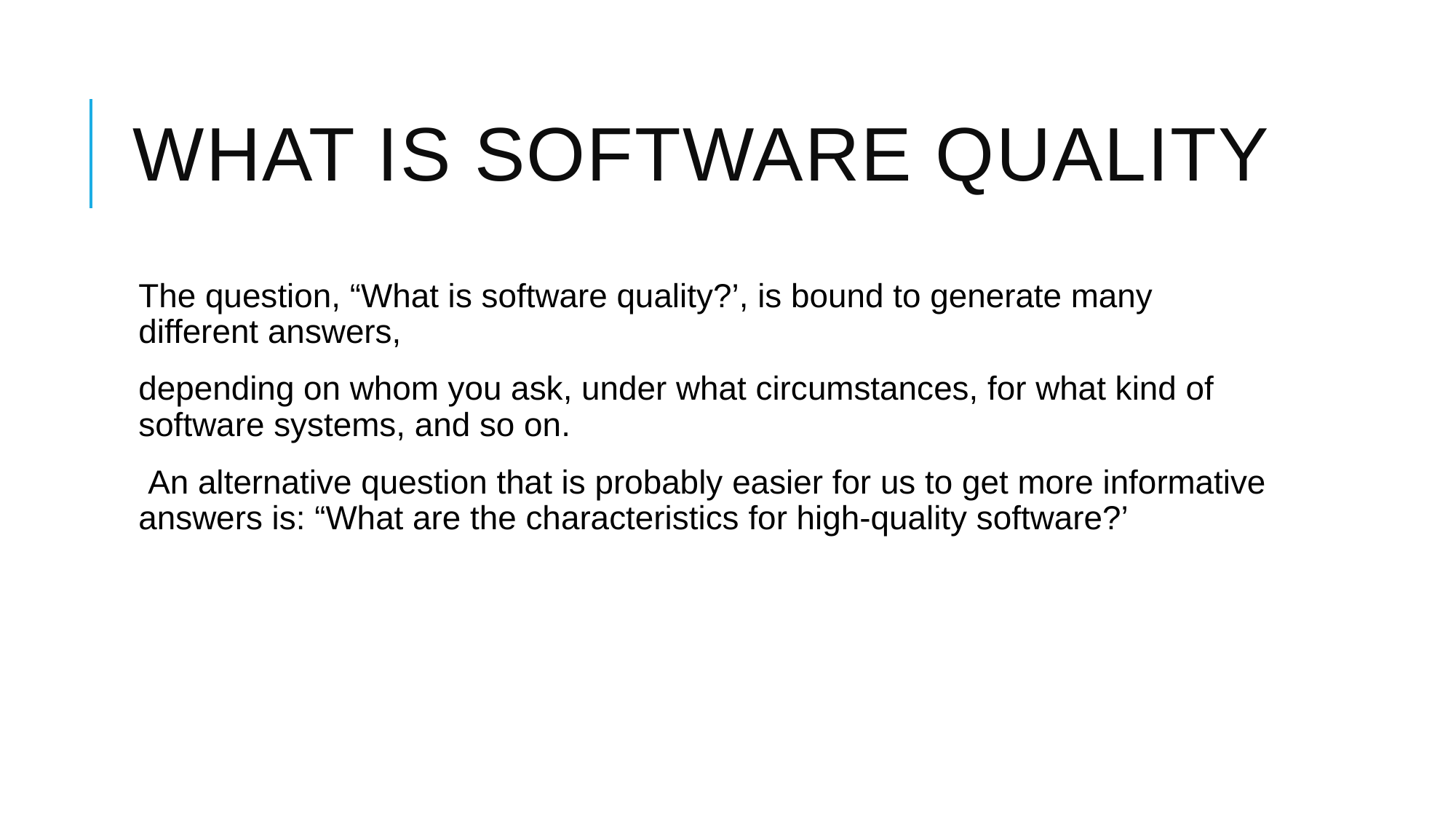

# What is Software Quality
The question, “What is software quality?’, is bound to generate many different answers,
depending on whom you ask, under what circumstances, for what kind of software systems, and so on.
 An alternative question that is probably easier for us to get more informative answers is: “What are the characteristics for high-quality software?’